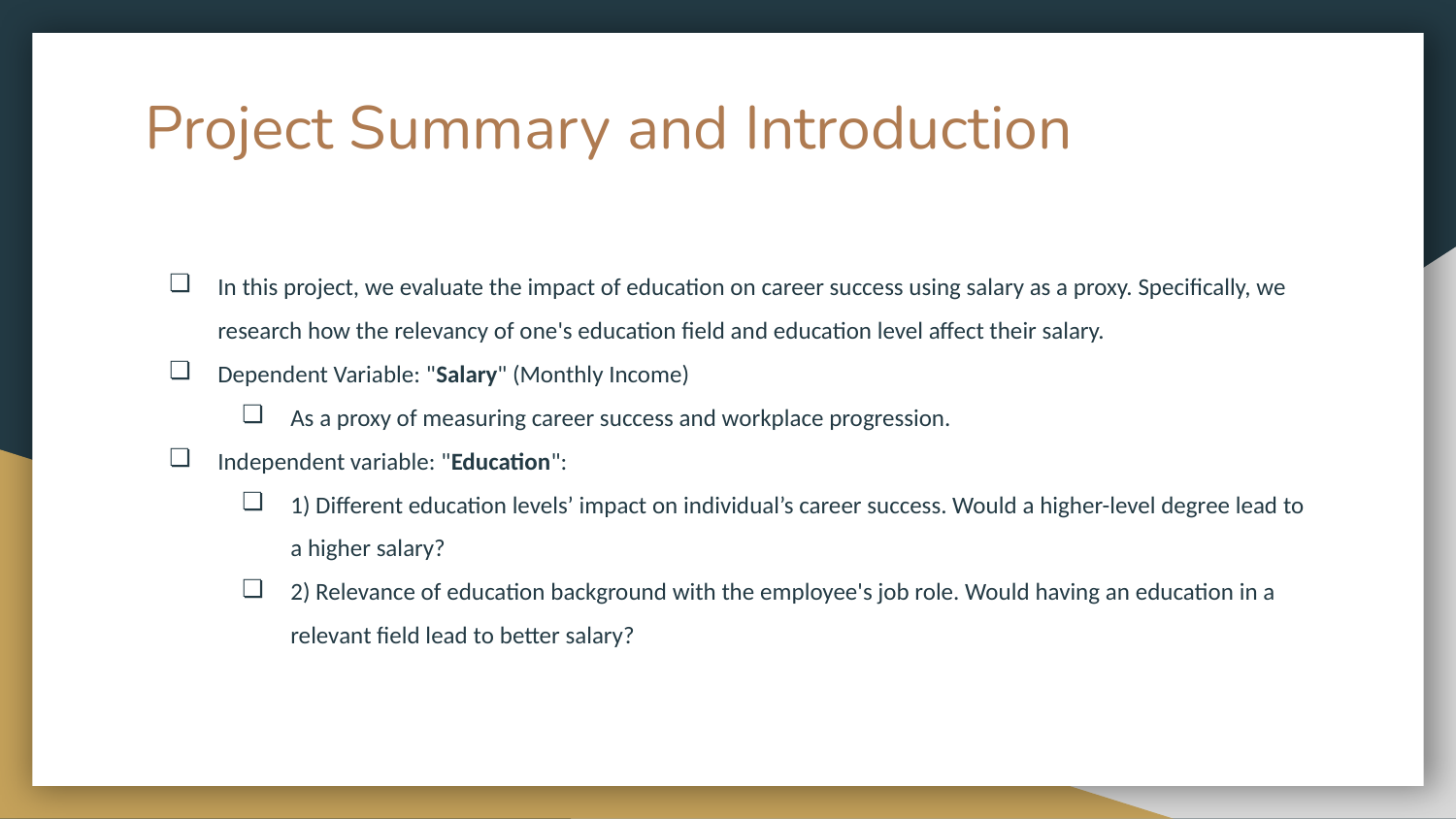

# Project Summary and Introduction
In this project, we evaluate the impact of education on career success using salary as a proxy. Specifically, we research how the relevancy of one's education field and education level affect their salary.
Dependent Variable: "Salary" (Monthly Income)
As a proxy of measuring career success and workplace progression.
Independent variable: "Education":
1) Different education levels’ impact on individual’s career success. Would a higher-level degree lead to a higher salary?
2) Relevance of education background with the employee's job role. Would having an education in a relevant field lead to better salary?